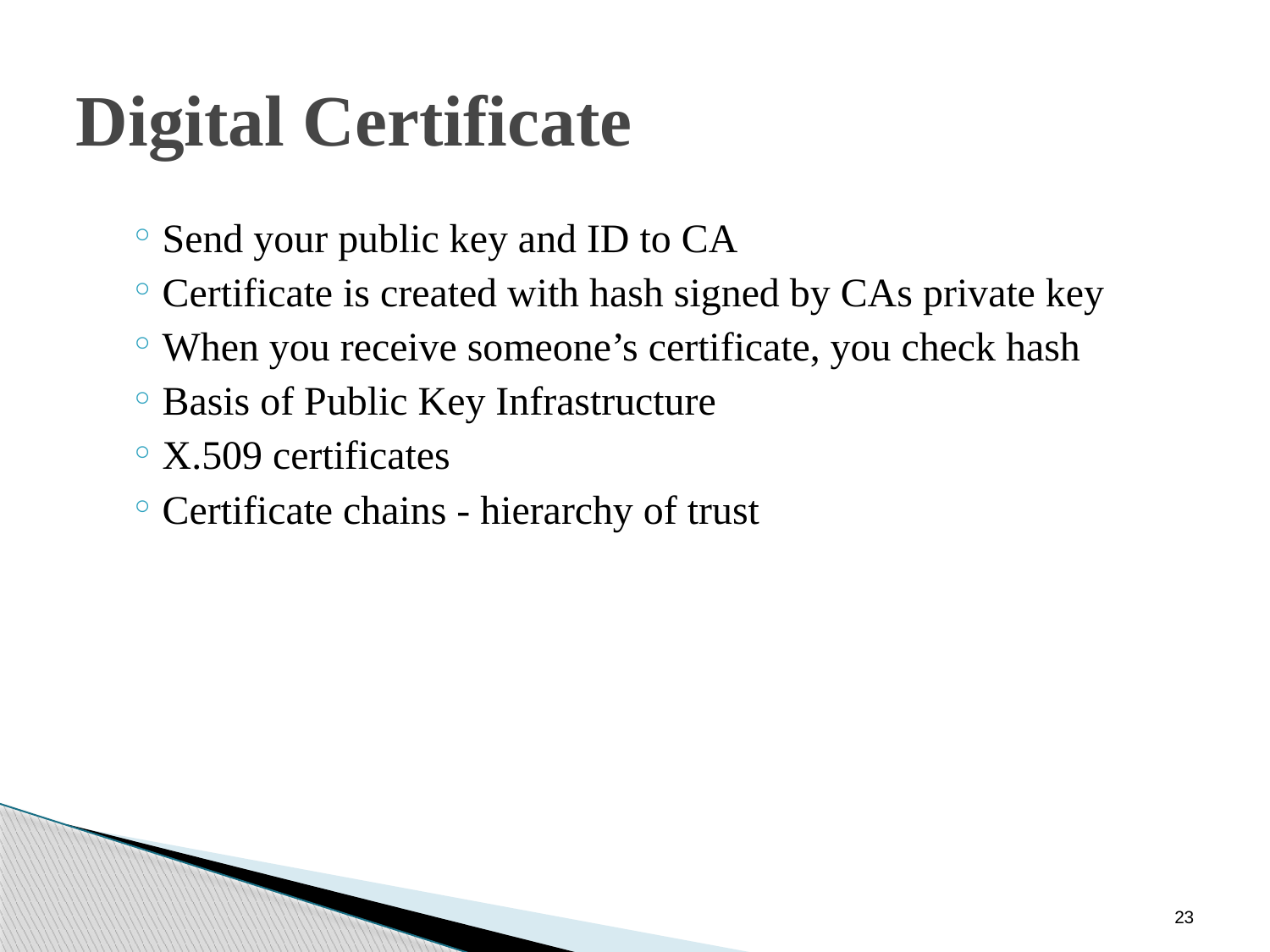

# Digital Certificate
Send your public key and ID to CA
Certificate is created with hash signed by CAs private key
When you receive someone’s certificate, you check hash
Basis of Public Key Infrastructure
X.509 certificates
Certificate chains - hierarchy of trust
23